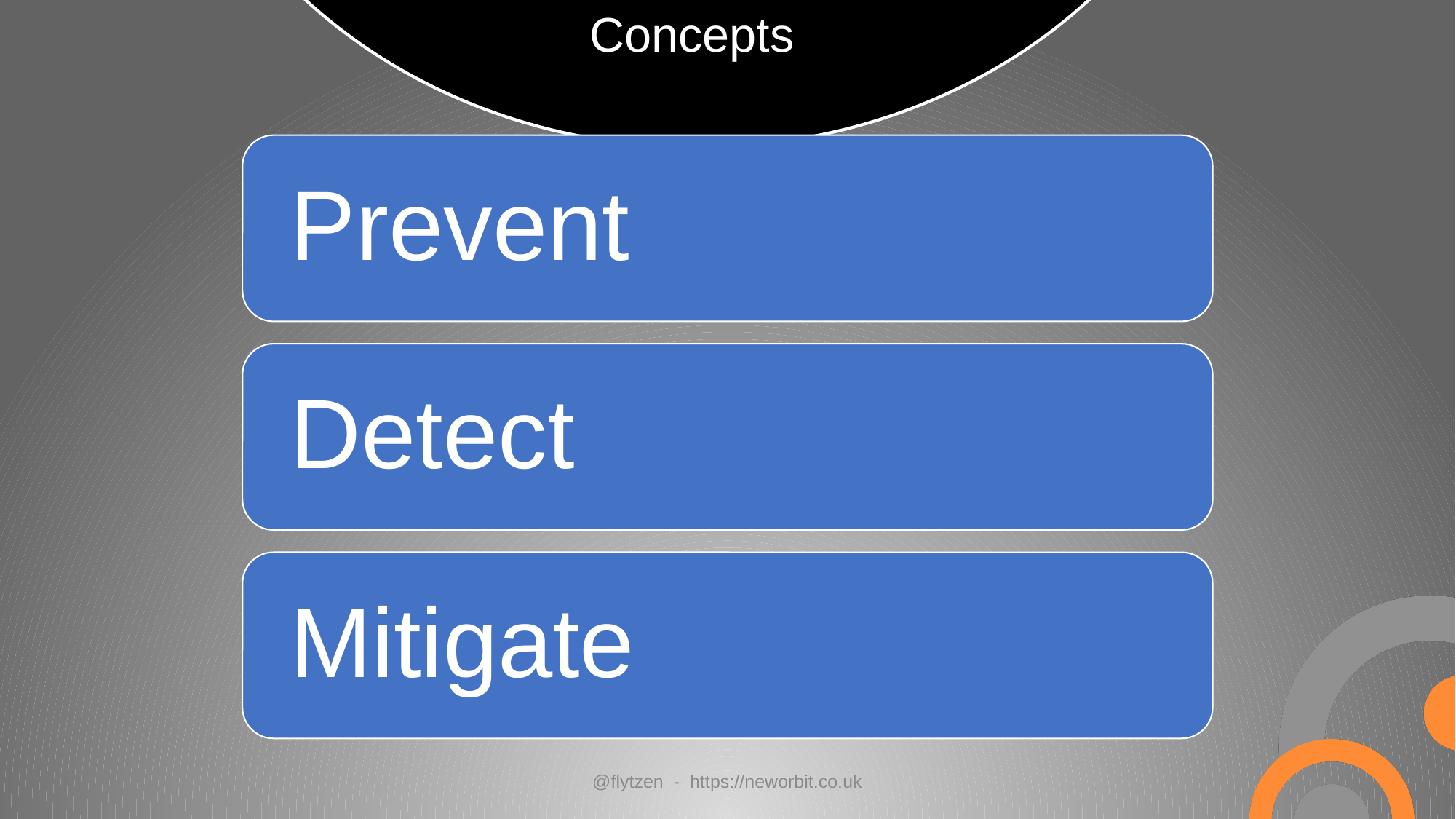

# Concepts
Prevent
Detect
Mitigate
@flytzen  -  https://neworbit.co.uk